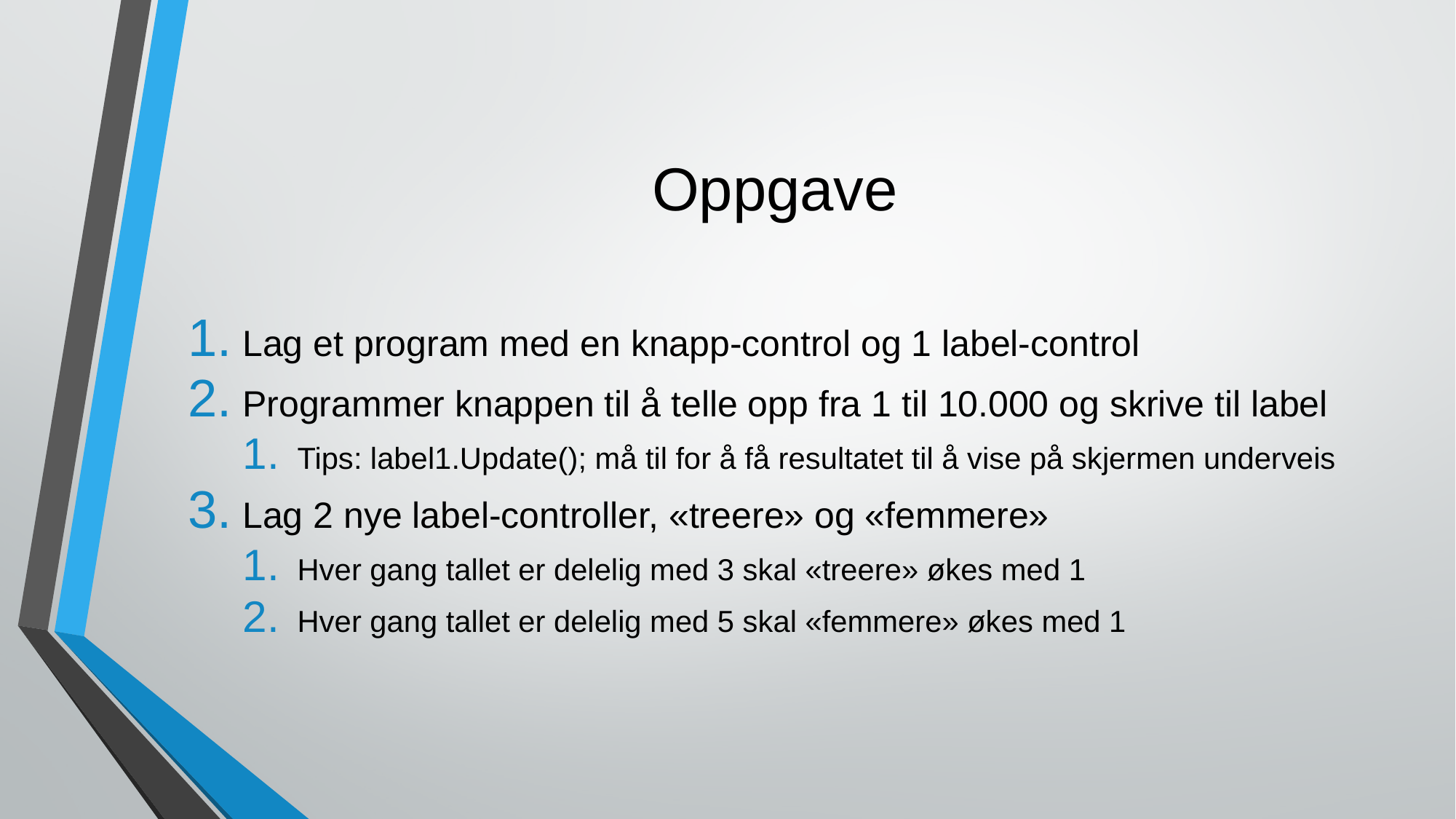

# Oppgave
Lag et program med en knapp-control og 1 label-control
Programmer knappen til å telle opp fra 1 til 10.000 og skrive til label
Tips: label1.Update(); må til for å få resultatet til å vise på skjermen underveis
Lag 2 nye label-controller, «treere» og «femmere»
Hver gang tallet er delelig med 3 skal «treere» økes med 1
Hver gang tallet er delelig med 5 skal «femmere» økes med 1